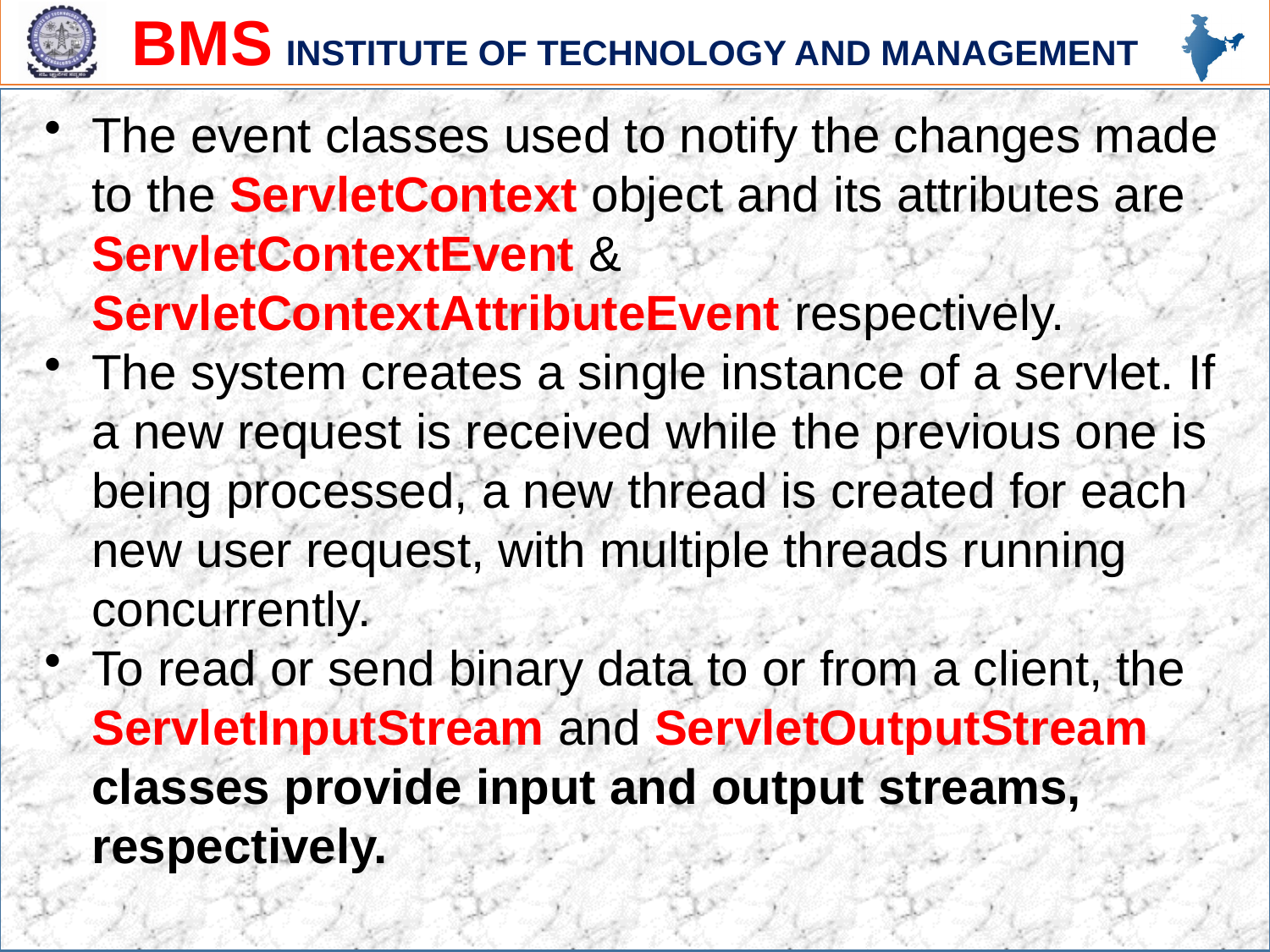

The event classes used to notify the changes made to the ServletContext object and its attributes are ServletContextEvent & ServletContextAttributeEvent respectively.
The system creates a single instance of a servlet. If a new request is received while the previous one is being processed, a new thread is created for each new user request, with multiple threads running concurrently.
To read or send binary data to or from a client, the ServletInputStream and ServletOutputStream classes provide input and output streams, respectively.